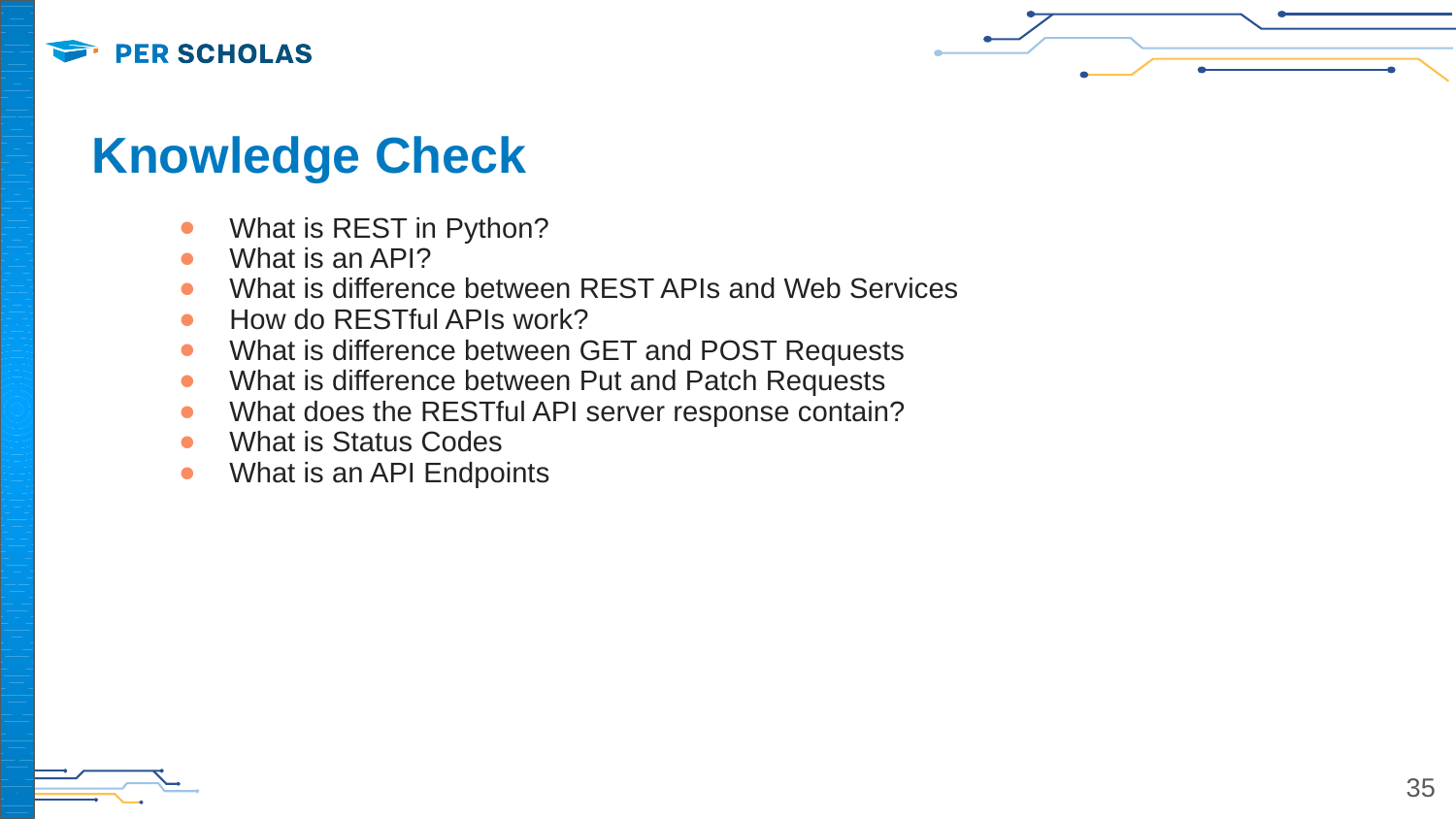

# Knowledge Check
What is REST in Python?
What is an API?
What is difference between REST APIs and Web Services
How do RESTful APIs work?
What is difference between GET and POST Requests
What is difference between Put and Patch Requests
What does the RESTful API server response contain?
What is Status Codes
What is an API Endpoints
35